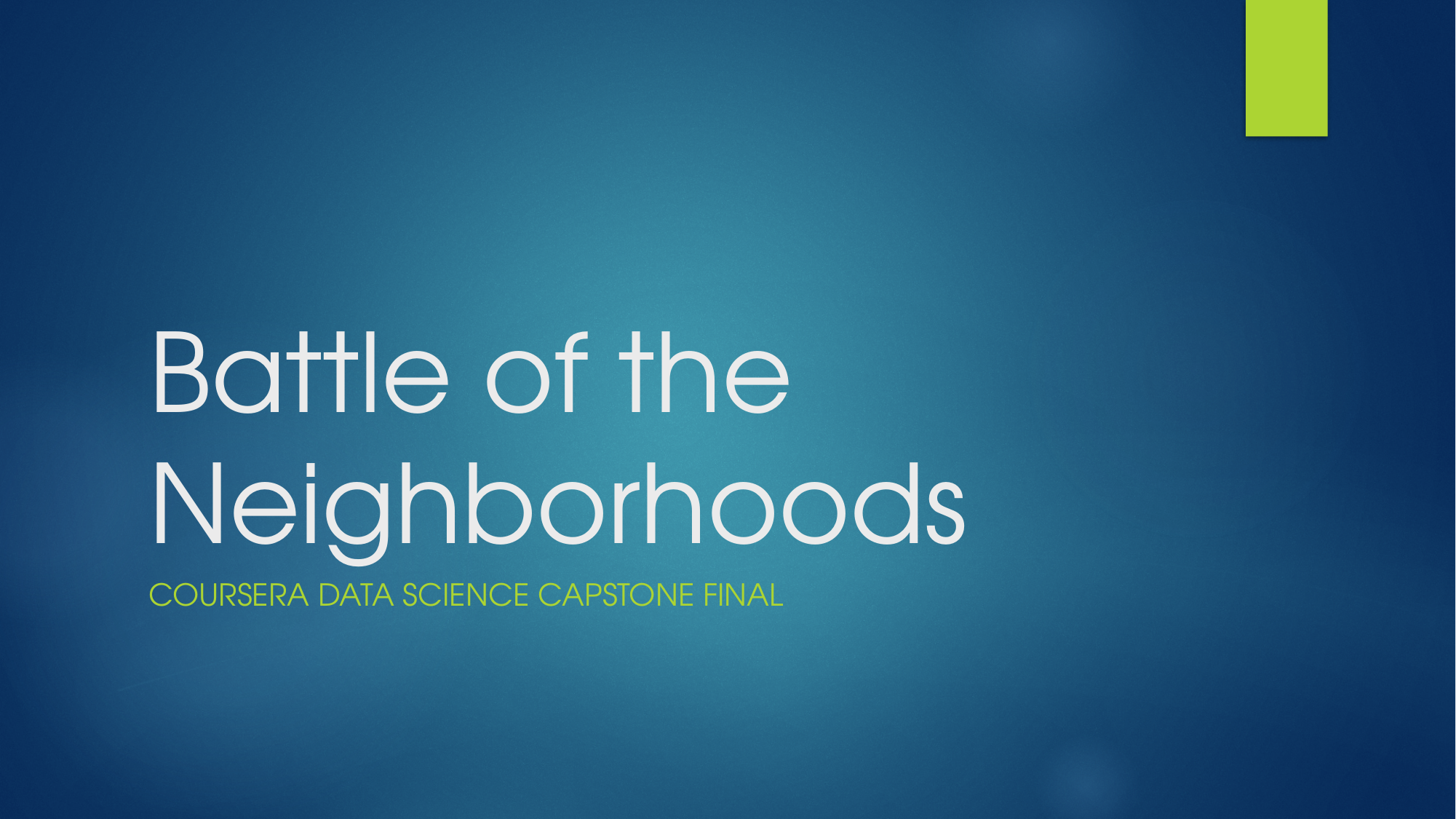

# Battle of the Neighborhoods
Coursera Data Science Capstone Final